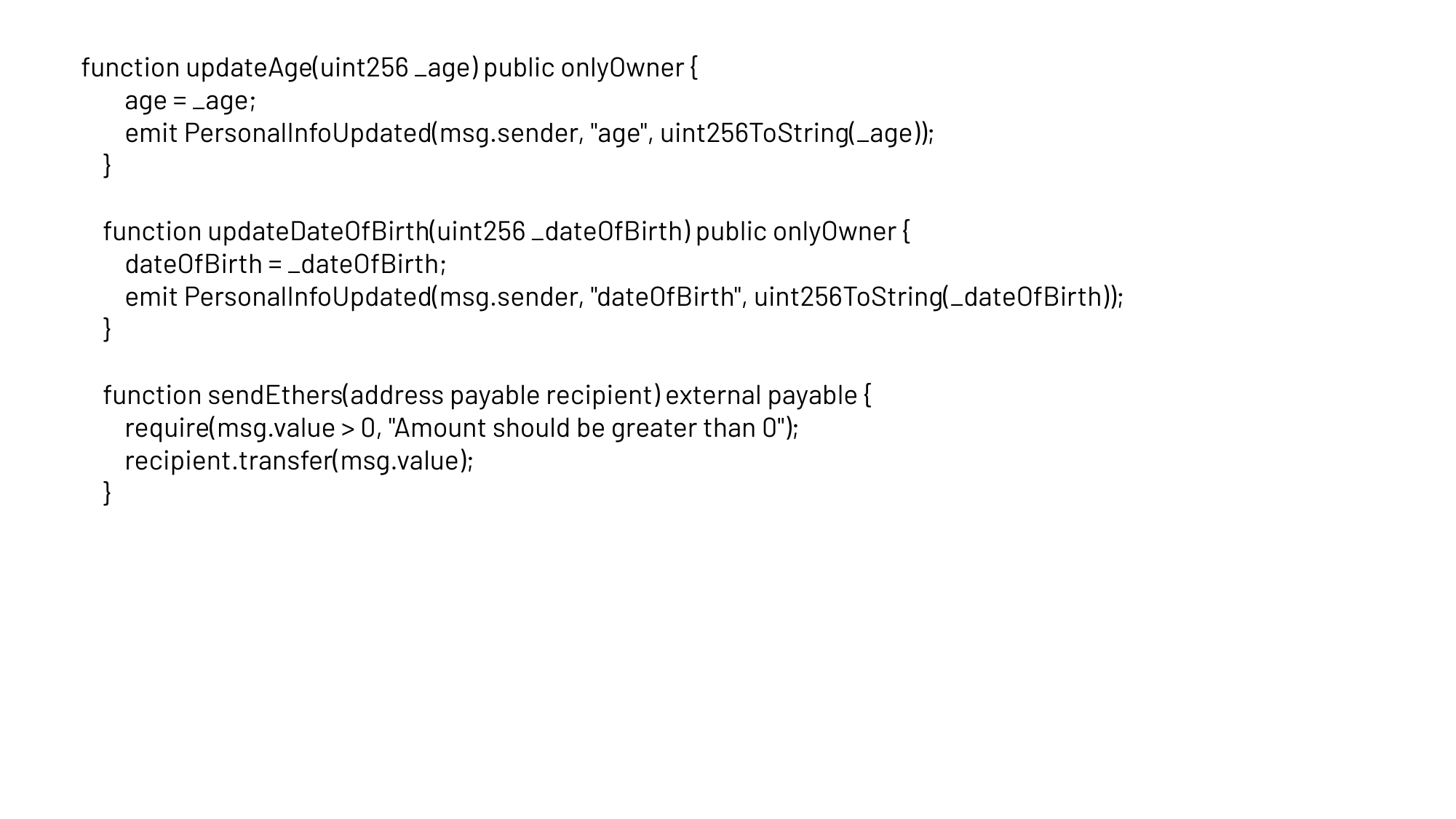

function updateAge(uint256 _age) public onlyOwner {
        age = _age;
        emit PersonalInfoUpdated(msg.sender, "age", uint256ToString(_age));
    }

    function updateDateOfBirth(uint256 _dateOfBirth) public onlyOwner {
        dateOfBirth = _dateOfBirth;
        emit PersonalInfoUpdated(msg.sender, "dateOfBirth", uint256ToString(_dateOfBirth));
    }

    function sendEthers(address payable recipient) external payable {
        require(msg.value > 0, "Amount should be greater than 0");
        recipient.transfer(msg.value);
    }